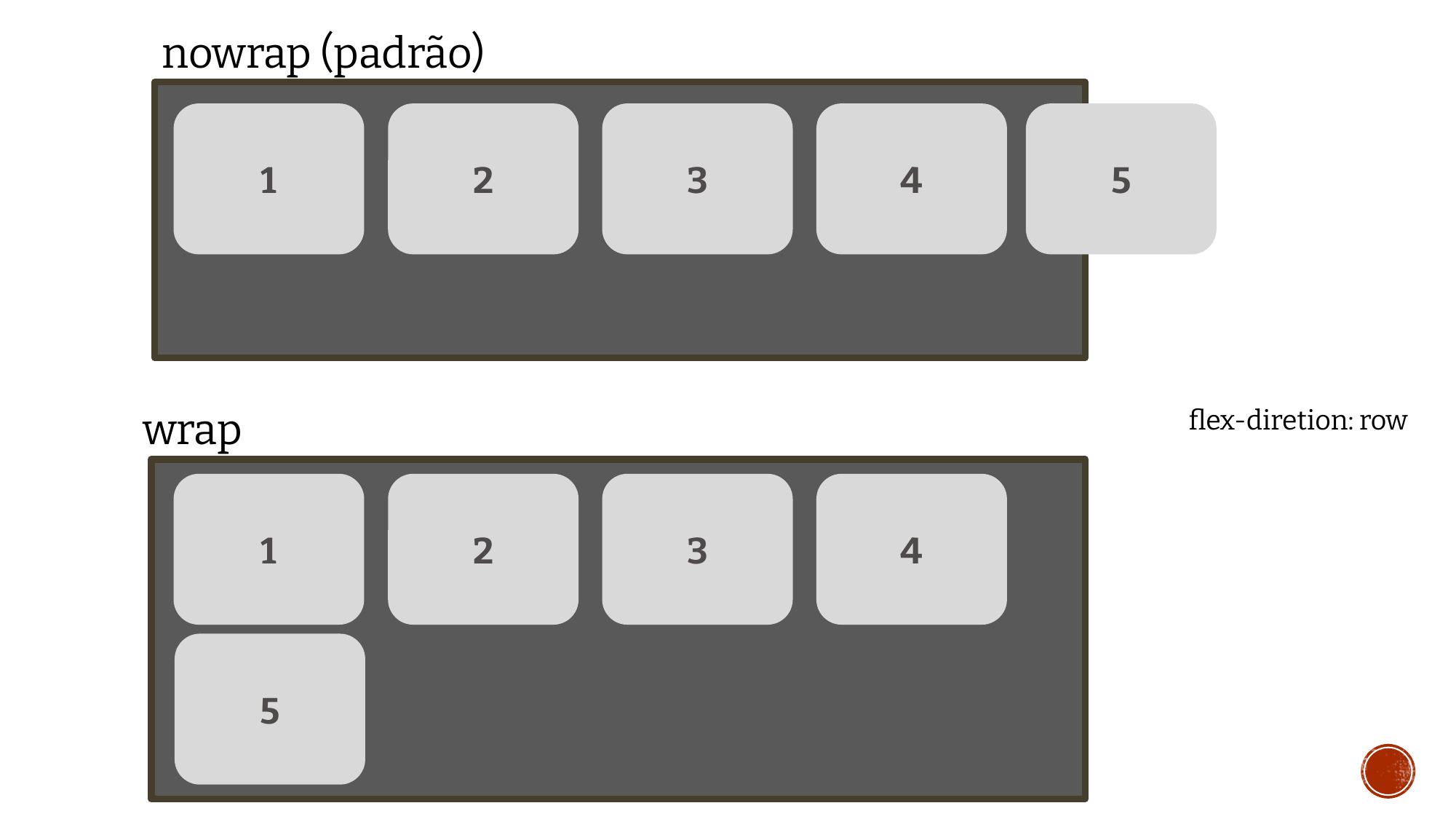

nowrap (padrão)

1
2
3
4
5
wrap
flex-diretion: row

1
2
3
4
5